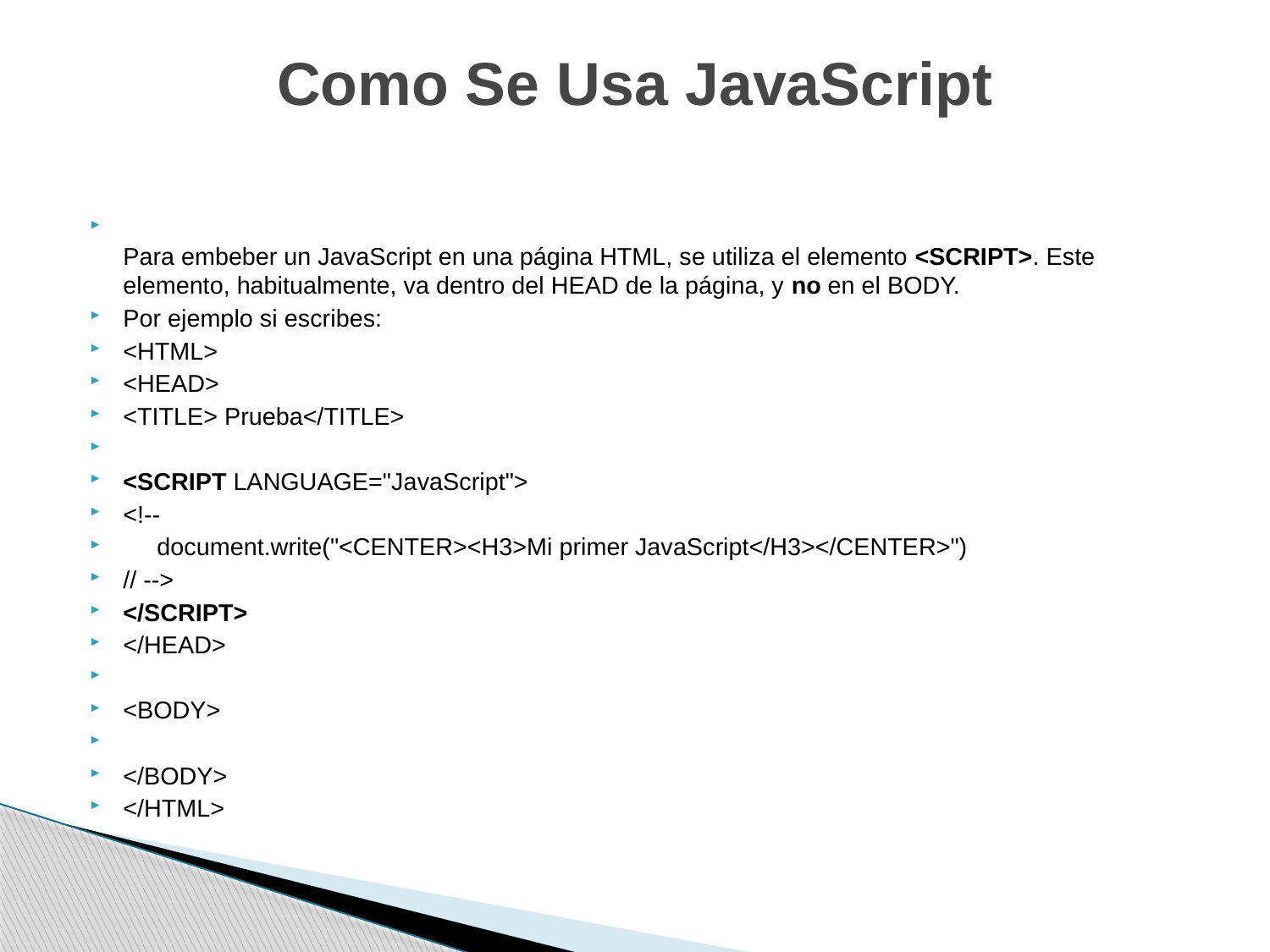

# Como Se Usa JavaScript
Para embeber un JavaScript en una página HTML, se utiliza el elemento <SCRIPT>. Este elemento, habitualmente, va dentro del HEAD de la página, y no en el BODY.
Por ejemplo si escribes:
<HTML>
<HEAD>
<TITLE> Prueba</TITLE>

<SCRIPT LANGUAGE="JavaScript">
<!--
     document.write("<CENTER><H3>Mi primer JavaScript</H3></CENTER>")
// -->
</SCRIPT>
</HEAD>

<BODY>

</BODY>
</HTML>